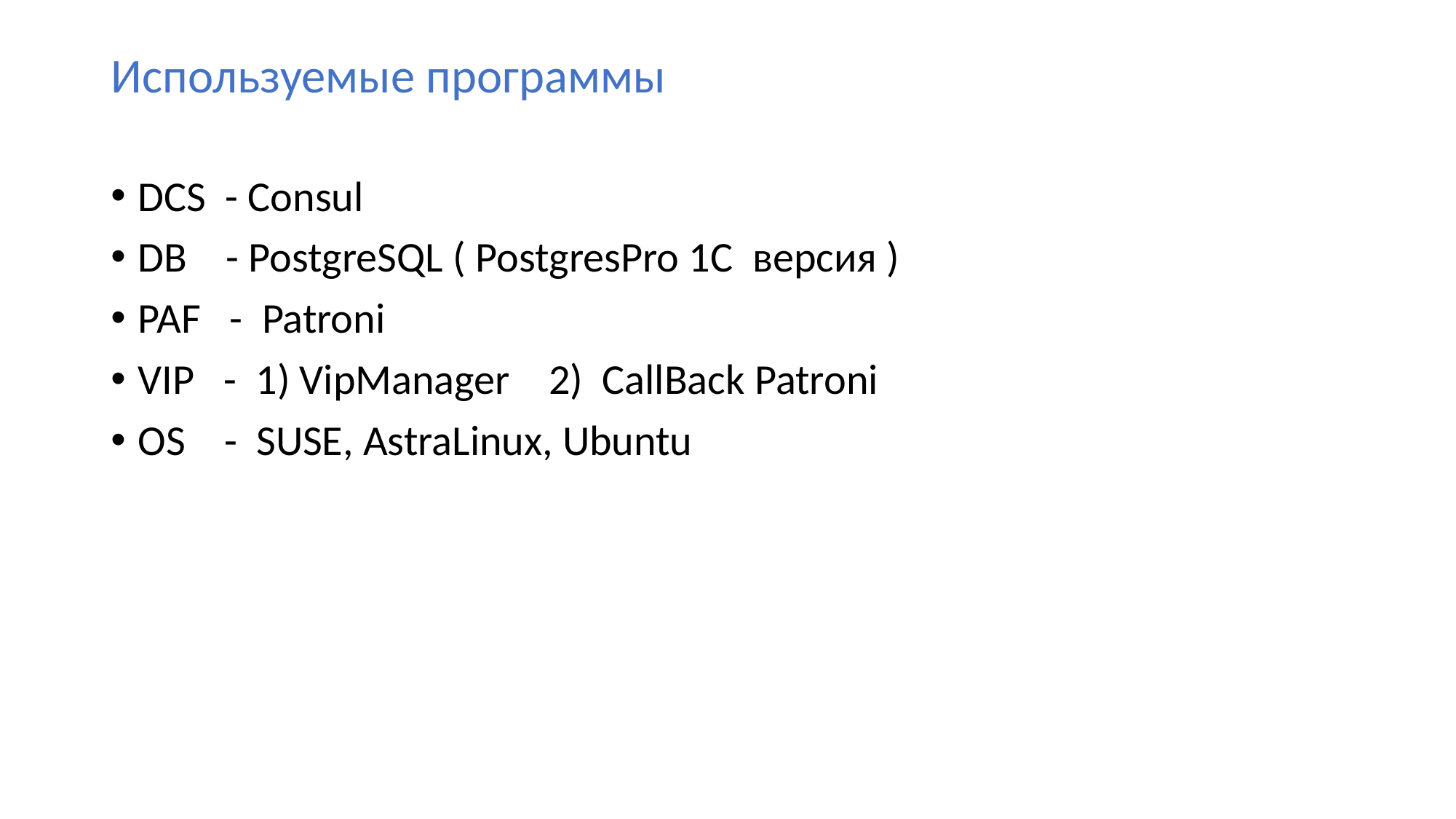

# Используемые программы
DCS  - Consul
DB    - PostgreSQL ( PostgresPro 1C  версия )
PAF   -  Patroni
VIP   -  1) VipManager    2)  CallBack Patroni
OS    -  SUSE, AstraLinux, Ubuntu